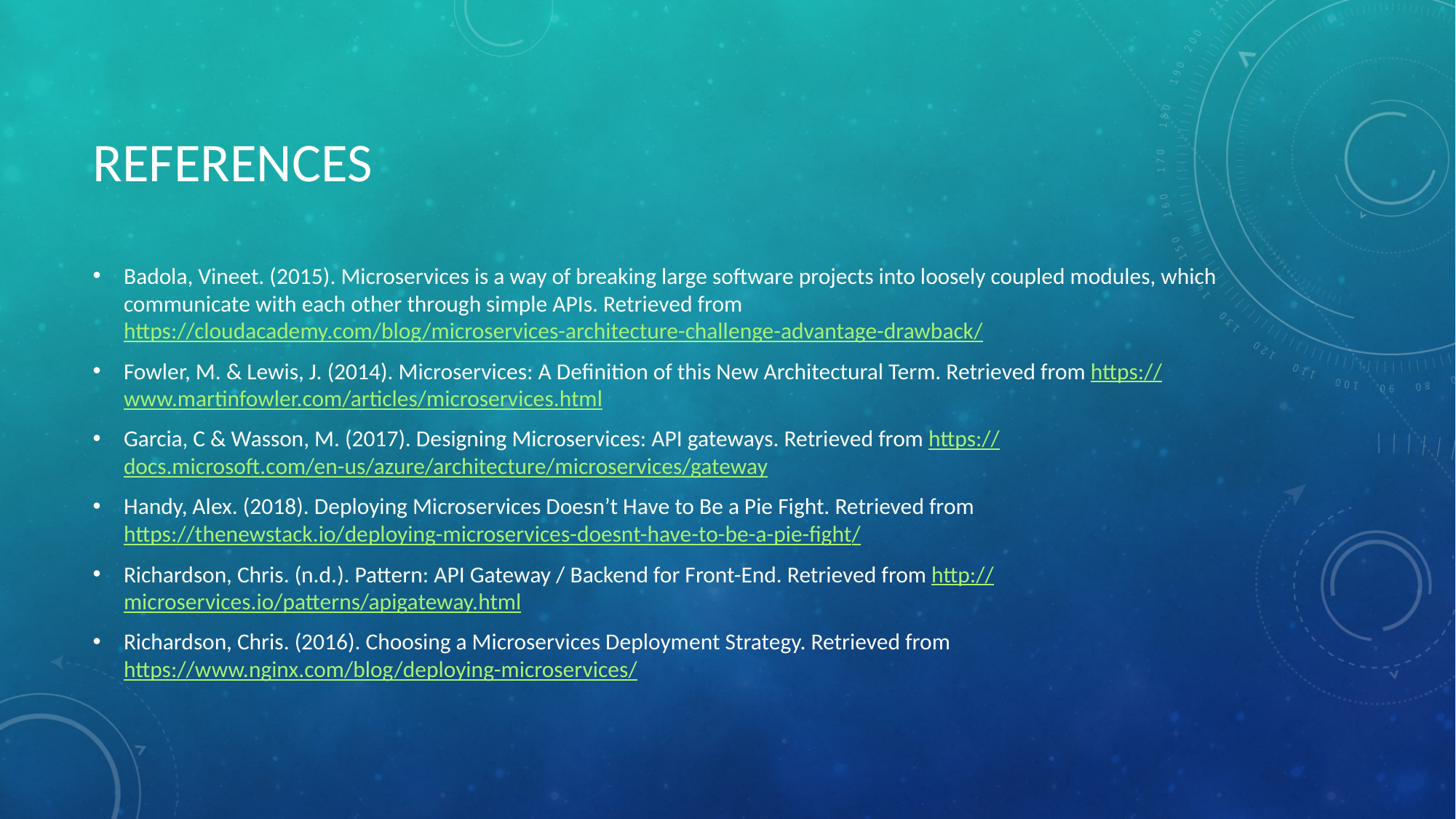

# References
Badola, Vineet. (2015). Microservices is a way of breaking large software projects into loosely coupled modules, which communicate with each other through simple APIs. Retrieved from https://cloudacademy.com/blog/microservices-architecture-challenge-advantage-drawback/
Fowler, M. & Lewis, J. (2014). Microservices: A Definition of this New Architectural Term. Retrieved from https://www.martinfowler.com/articles/microservices.html
Garcia, C & Wasson, M. (2017). Designing Microservices: API gateways. Retrieved from https://docs.microsoft.com/en-us/azure/architecture/microservices/gateway
Handy, Alex. (2018). Deploying Microservices Doesn’t Have to Be a Pie Fight. Retrieved from https://thenewstack.io/deploying-microservices-doesnt-have-to-be-a-pie-fight/
Richardson, Chris. (n.d.). Pattern: API Gateway / Backend for Front-End. Retrieved from http://microservices.io/patterns/apigateway.html
Richardson, Chris. (2016). Choosing a Microservices Deployment Strategy. Retrieved from https://www.nginx.com/blog/deploying-microservices/